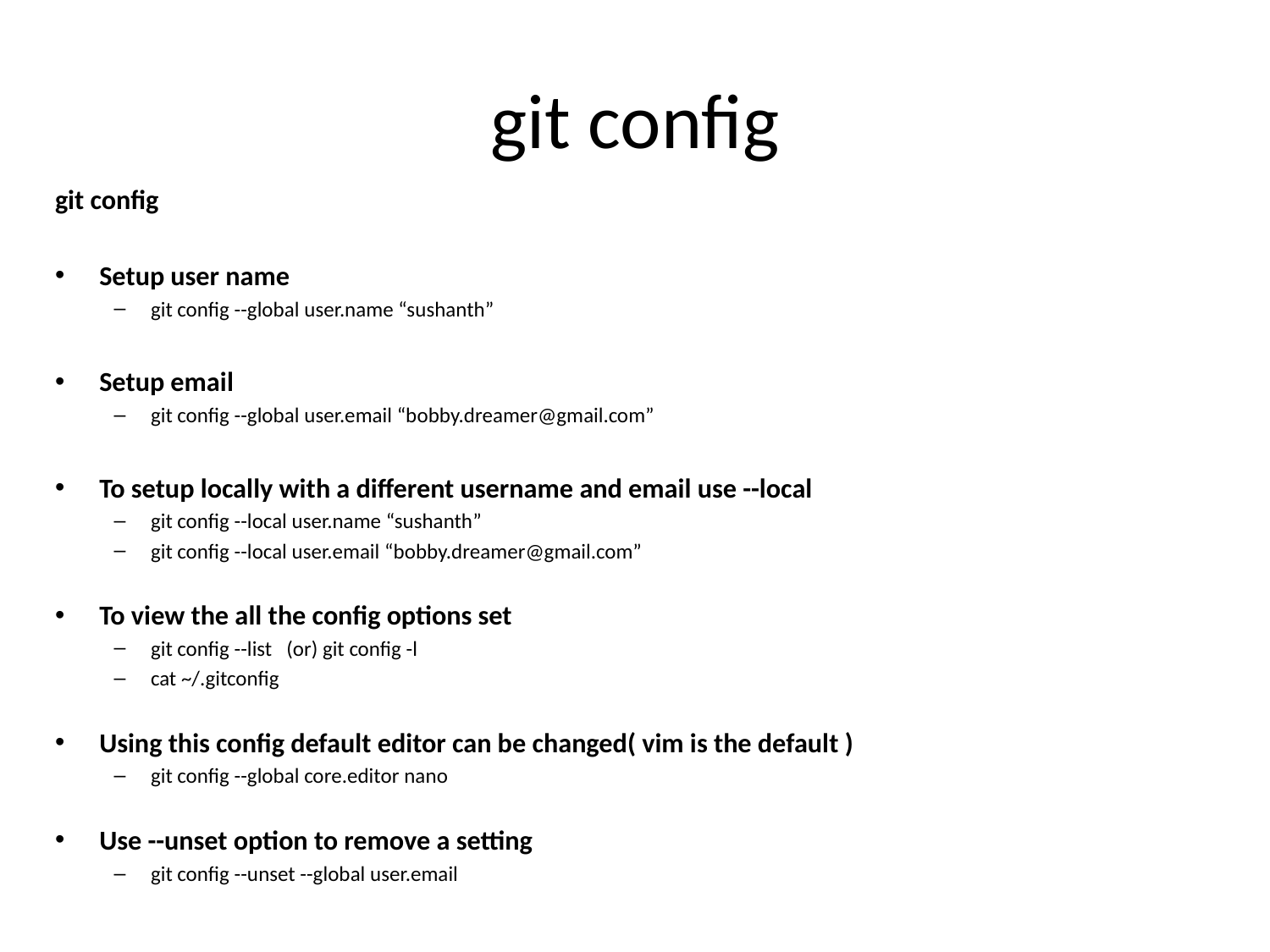

# git config
git config

Setup user name
git config --global user.name “sushanth”

Setup email
git config --global user.email “bobby.dreamer@gmail.com”

To setup locally with a different username and email use --local
git config --local user.name “sushanth”
git config --local user.email “bobby.dreamer@gmail.com”

To view the all the config options set
git config --list   (or) git config -l
cat ~/.gitconfig

Using this config default editor can be changed( vim is the default )
git config --global core.editor nano

Use --unset option to remove a setting
git config --unset --global user.email